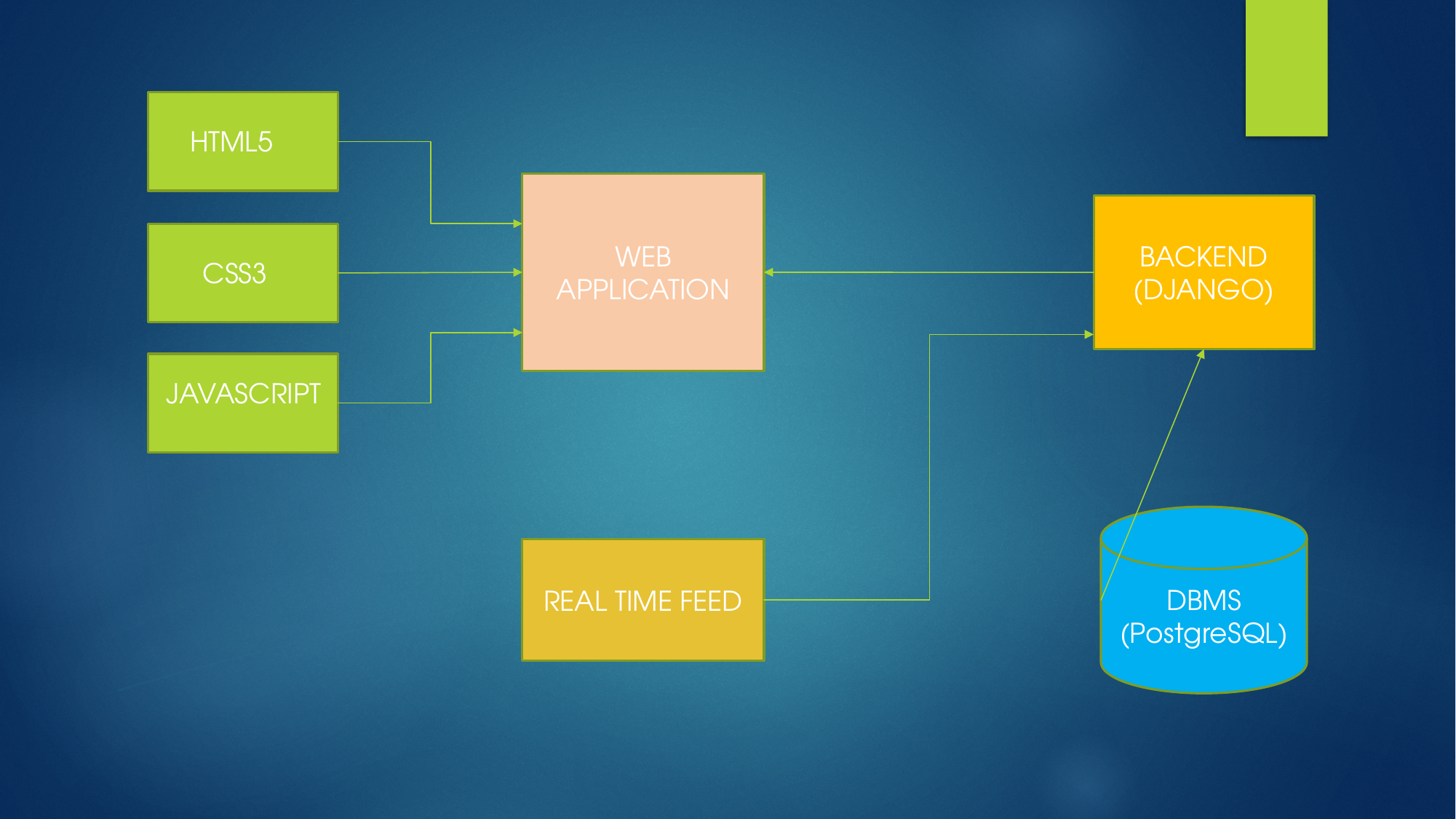

HTML5
WEB APPLICATION
BACKEND
(DJANGO)

   CSS3

 JAVASCRIPT
DBMS
(PostgreSQL)
REAL TIME FEED